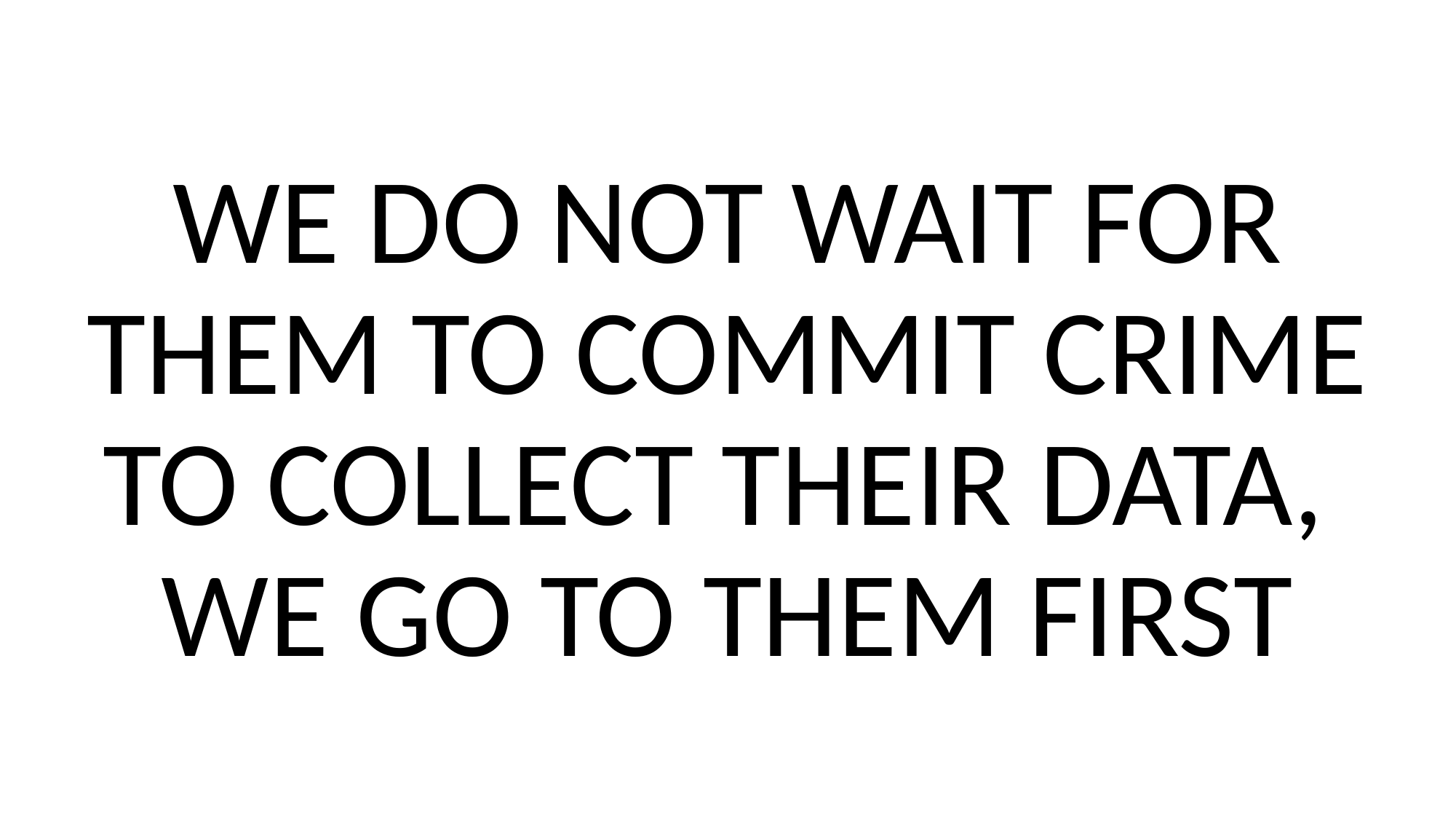

WE DO NOT WAIT FOR THEM TO COMMIT CRIME TO COLLECT THEIR DATA,  WE GO TO THEM FIRST